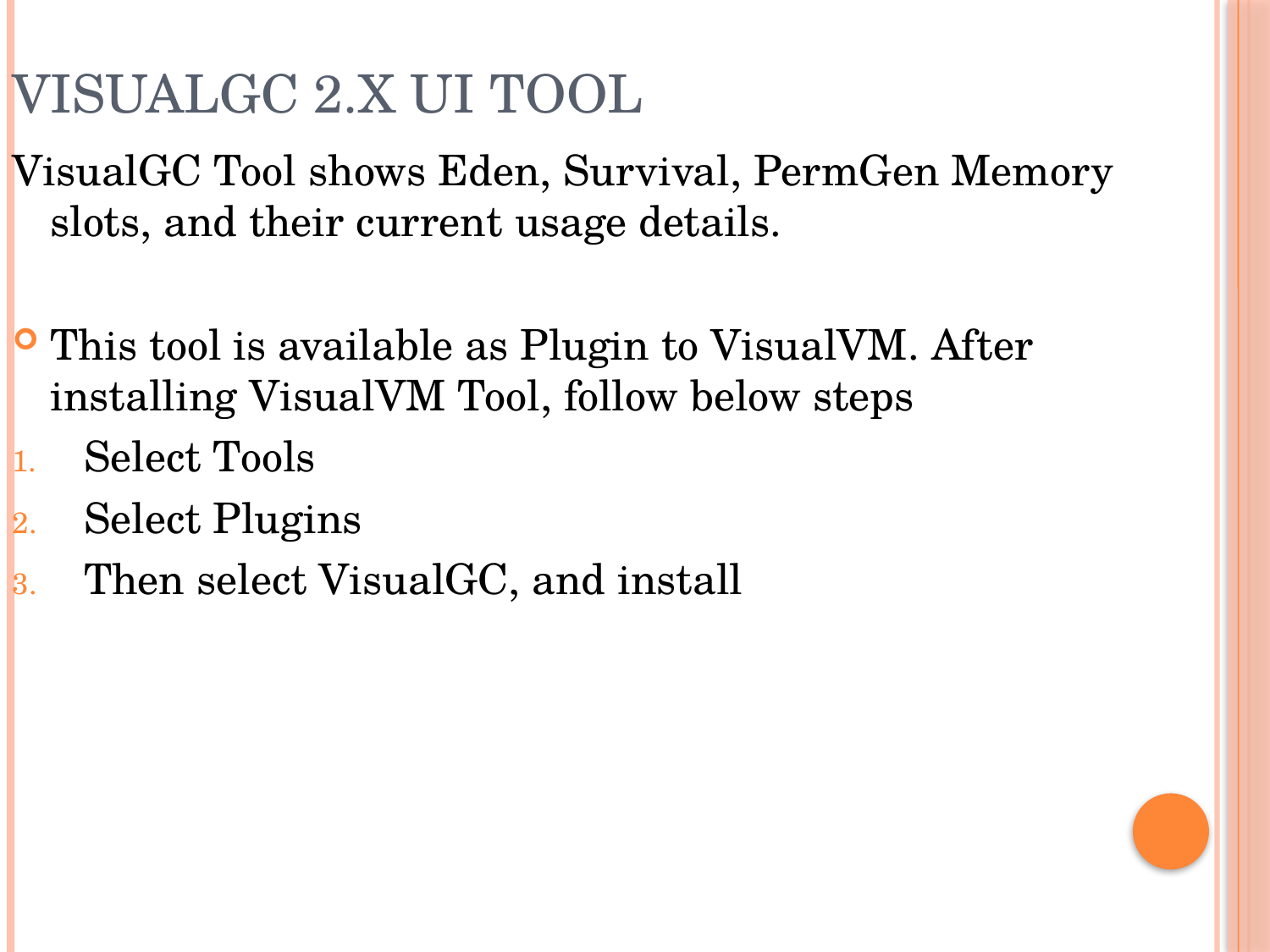

VisualGC 2.x UI Tool
VisualGC Tool shows Eden, Survival, PermGen Memory slots, and their current usage details.

This tool is available as Plugin to VisualVM. After installing VisualVM Tool, follow below steps
Select Tools
Select Plugins
Then select VisualGC, and install